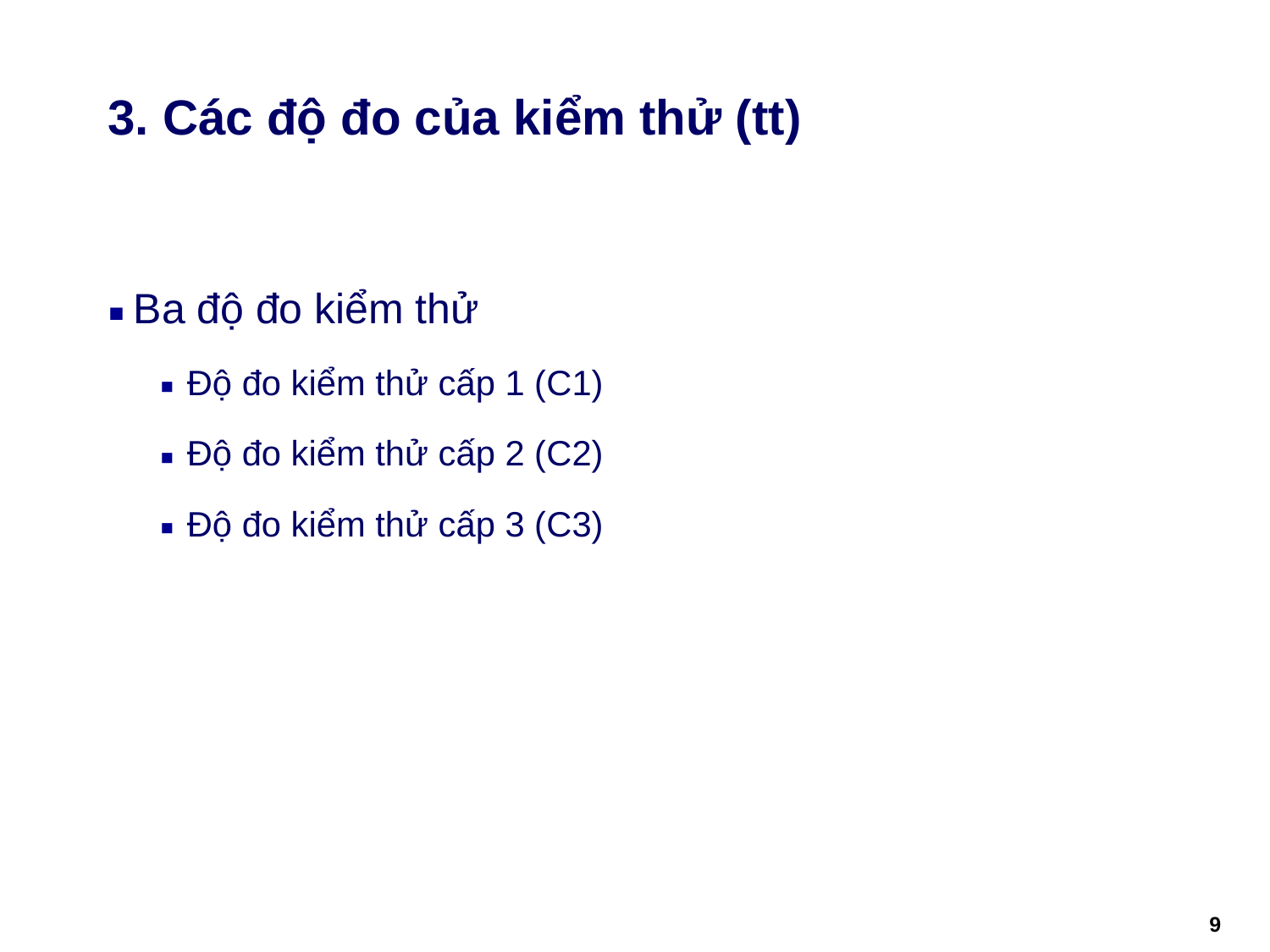

# 3. Các độ đo của kiểm thử (tt)
Ba độ đo kiểm thử
Độ đo kiểm thử cấp 1 (C1)
Độ đo kiểm thử cấp 2 (C2)
Độ đo kiểm thử cấp 3 (C3)

9